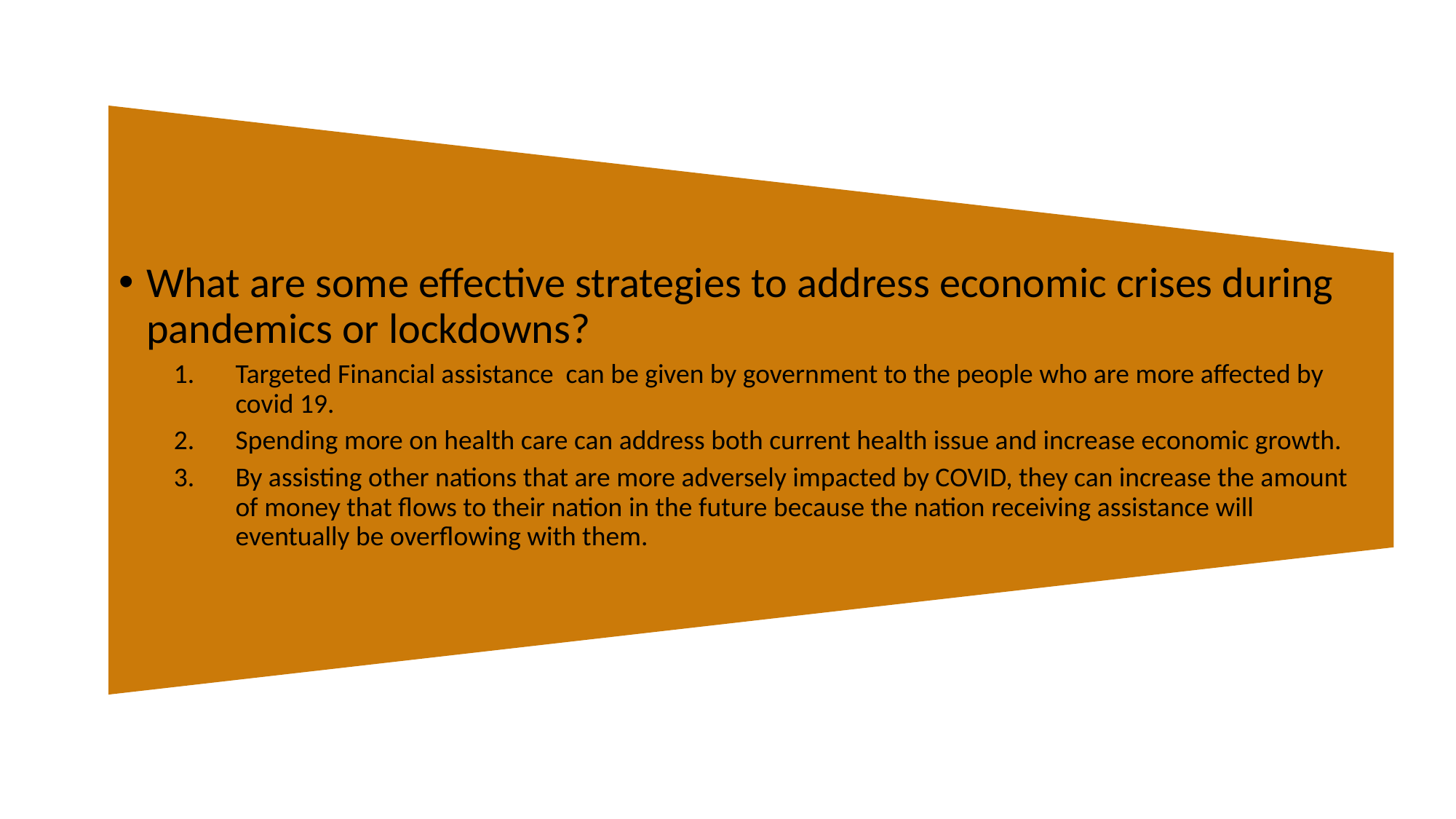

What are some effective strategies to address economic crises during pandemics or lockdowns?
Targeted Financial assistance  can be given by government to the people who are more affected by covid 19.
Spending more on health care can address both current health issue and increase economic growth.
By assisting other nations that are more adversely impacted by COVID, they can increase the amount of money that flows to their nation in the future because the nation receiving assistance will eventually be overflowing with them.